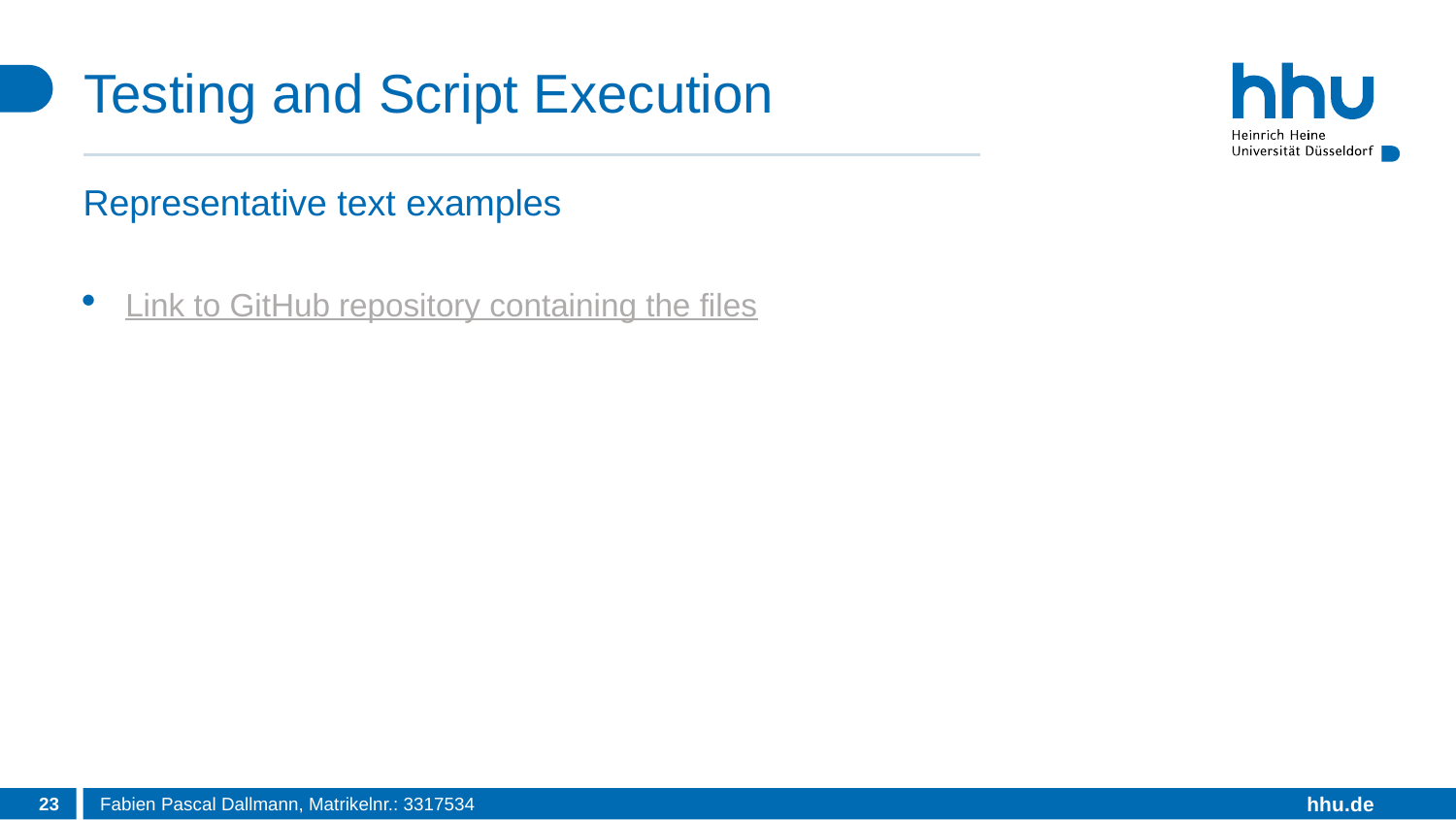

# Testing and Script Execution
Representative text examples

Link to GitHub repository containing the files

23
Fabien Pascal Dallmann, Matrikelnr.: 3317534